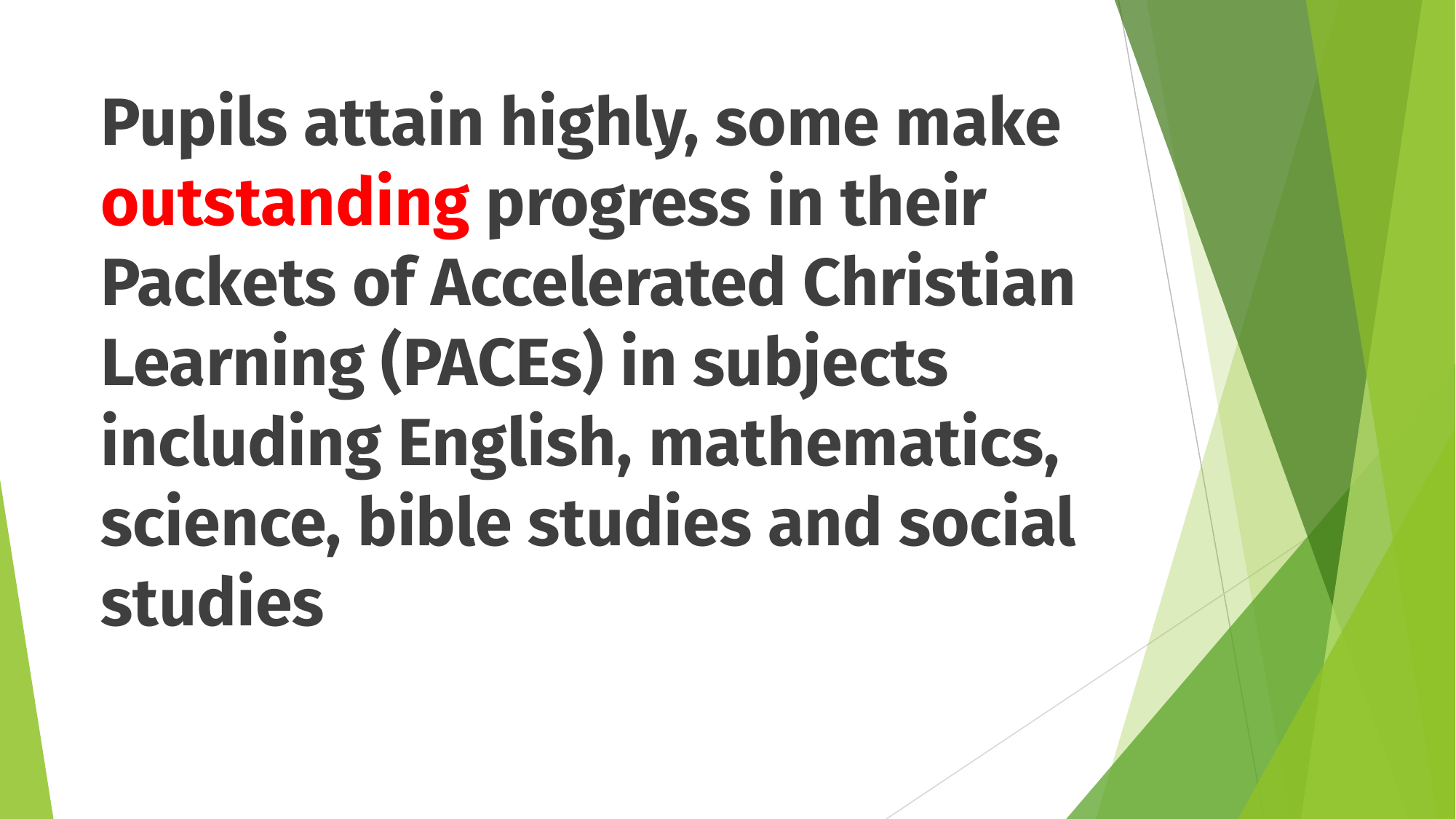

Pupils attain highly, some make outstanding progress in their Packets of Accelerated Christian Learning (PACEs) in subjects including English, mathematics, science, bible studies and social studies